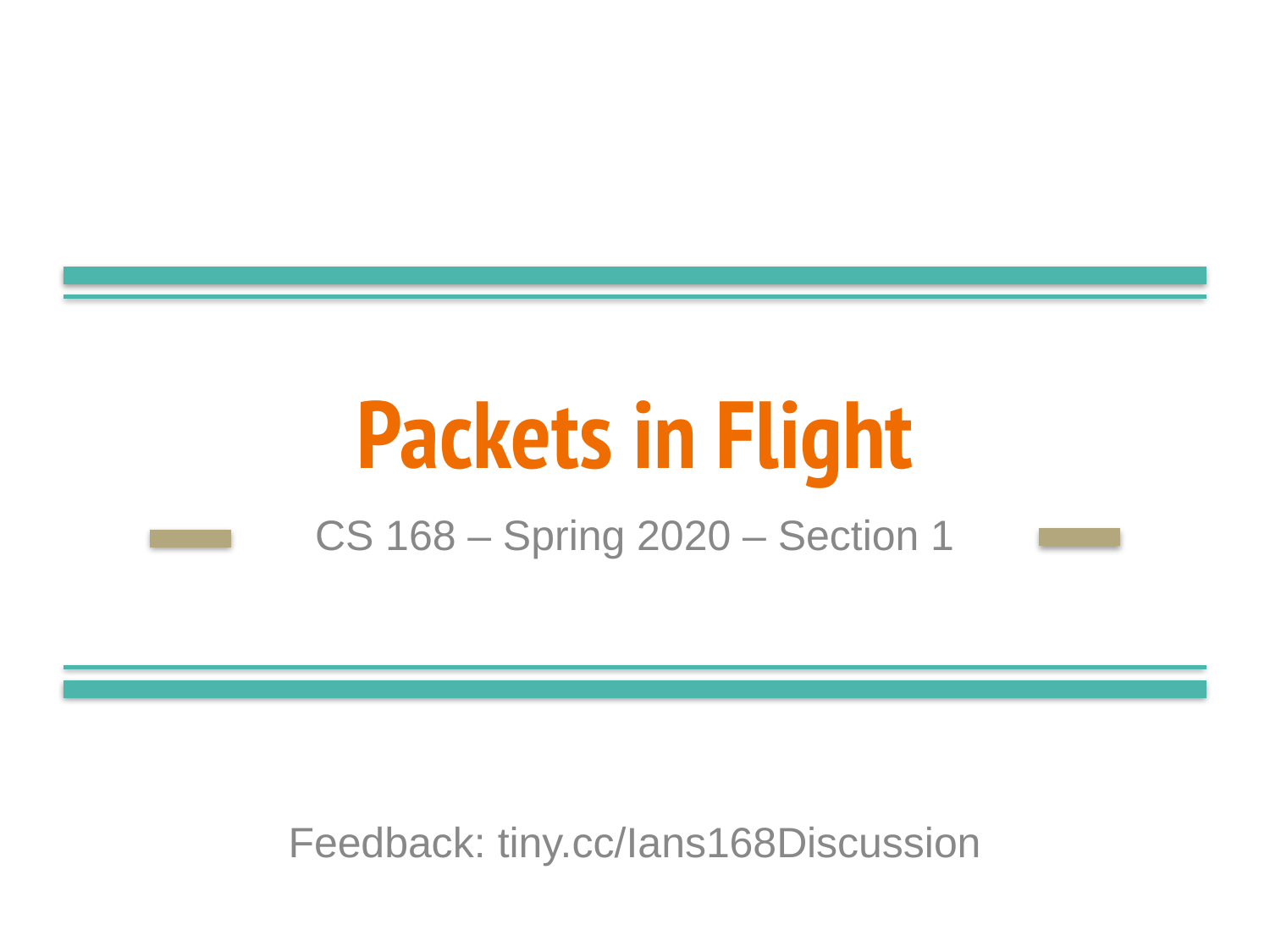

# Packets in Flight
CS 168 – Spring 2020 – Section 1
Feedback: tiny.cc/Ians168Discussion